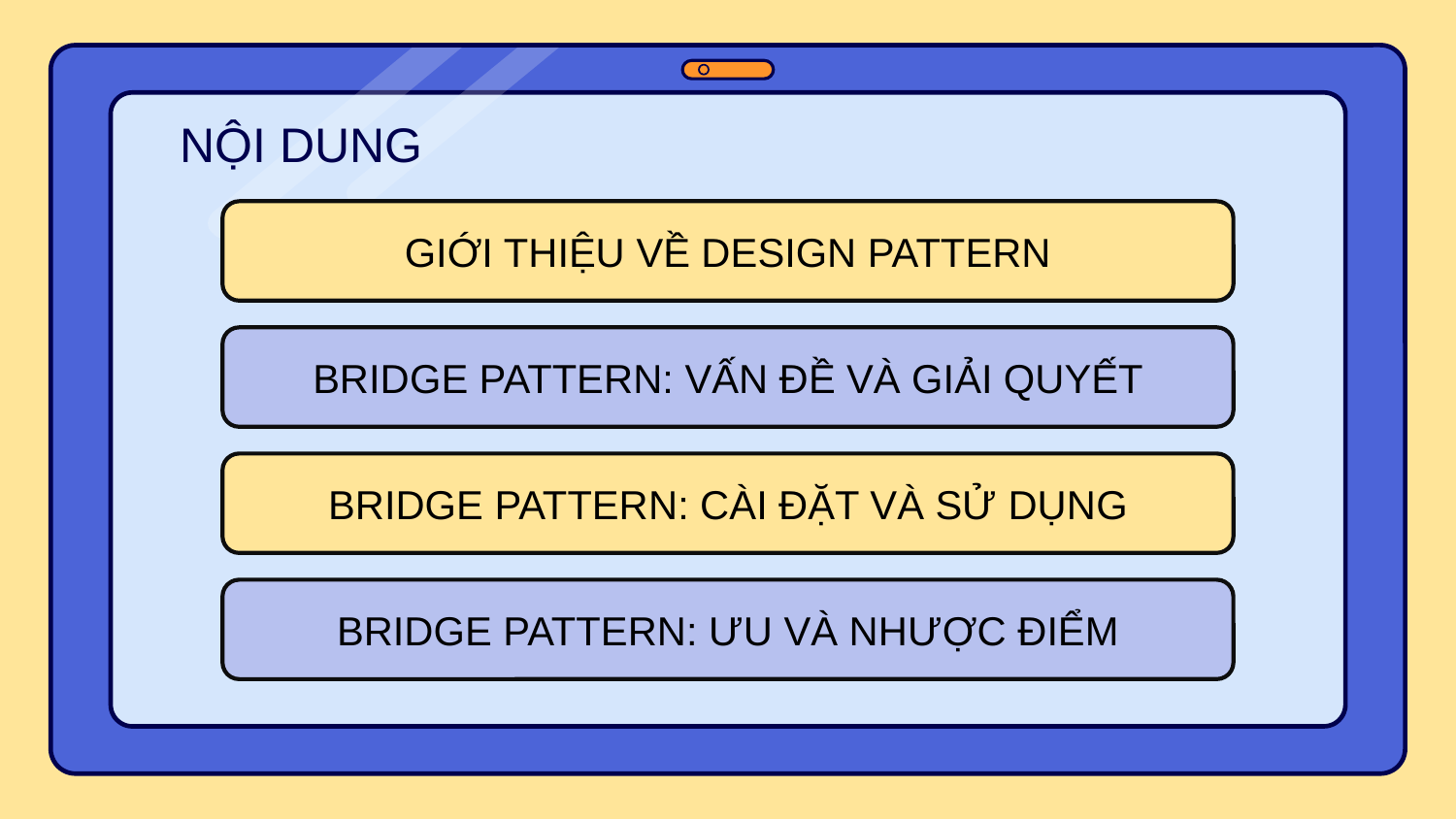

NỘI DUNG
GIỚI THIỆU VỀ DESIGN PATTERN
BRIDGE PATTERN: VẤN ĐỀ VÀ GIẢI QUYẾT
BRIDGE PATTERN: CÀI ĐẶT VÀ SỬ DỤNG
BRIDGE PATTERN: ƯU VÀ NHƯỢC ĐIỂM